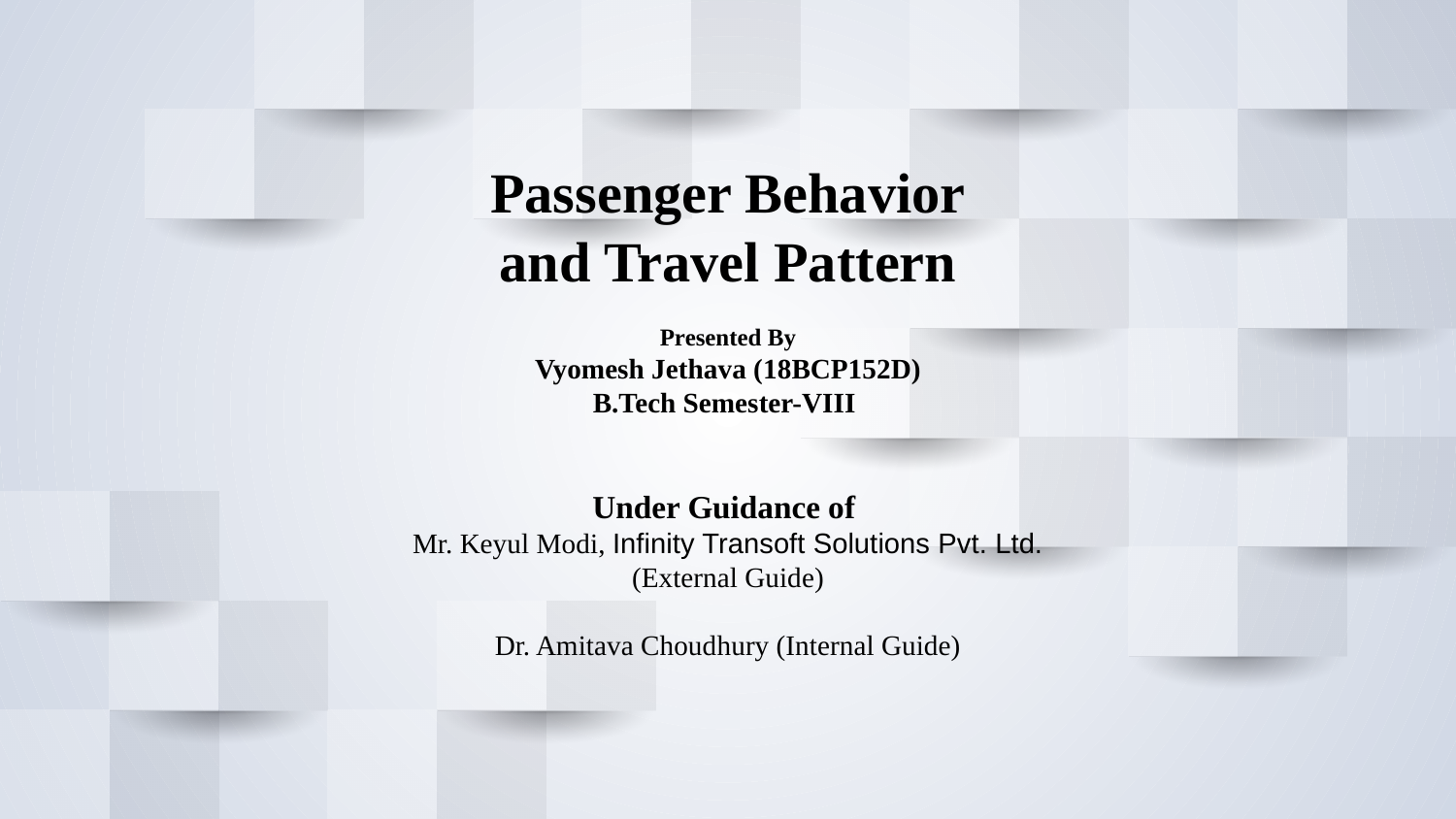

Passenger Behavior
and Travel Pattern

Presented By
Vyomesh Jethava (18BCP152D)
B.Tech Semester-VIII

Under Guidance of
Mr. Keyul Modi, Infinity Transoft Solutions Pvt. Ltd. (External Guide)

Dr. Amitava Choudhury (Internal Guide)